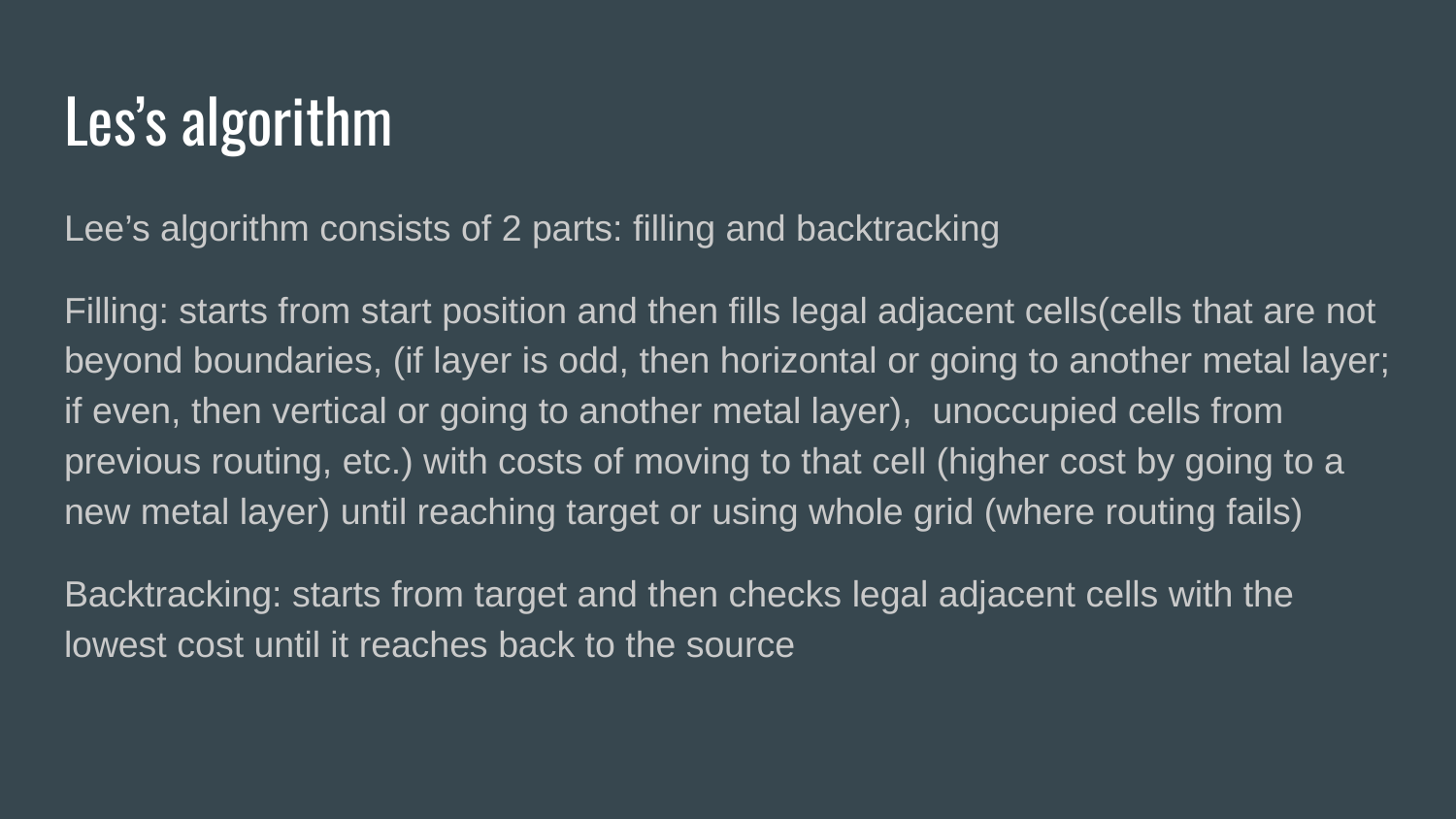

# Les’s algorithm
Lee’s algorithm consists of 2 parts: filling and backtracking
Filling: starts from start position and then fills legal adjacent cells(cells that are not beyond boundaries, (if layer is odd, then horizontal or going to another metal layer; if even, then vertical or going to another metal layer),  unoccupied cells from previous routing, etc.) with costs of moving to that cell (higher cost by going to a new metal layer) until reaching target or using whole grid (where routing fails)
Backtracking: starts from target and then checks legal adjacent cells with the lowest cost until it reaches back to the source